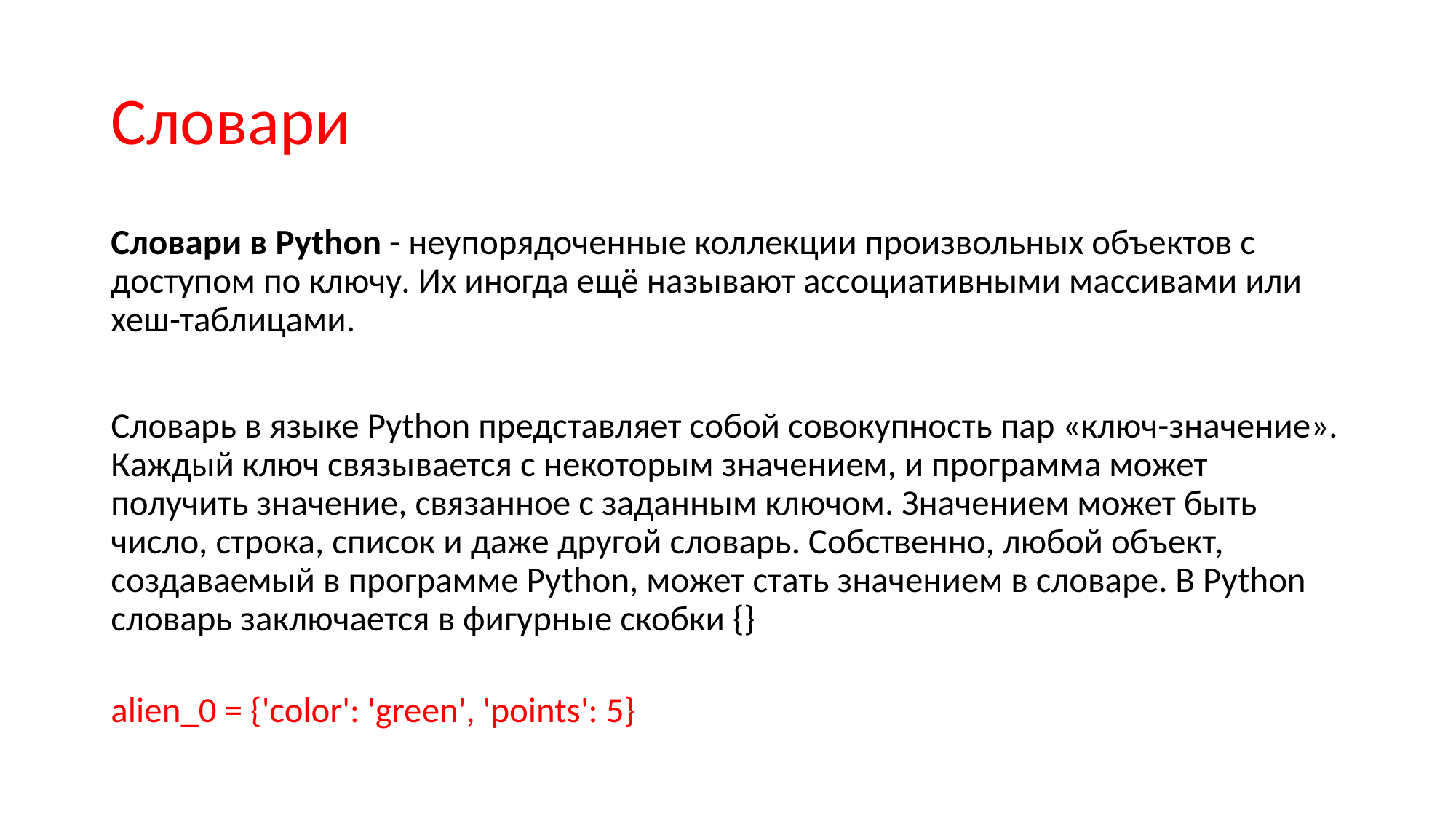

# Словари
Словари в Python - неупорядоченные коллекции произвольных объектов с доступом по ключу. Их иногда ещё называют ассоциативными массивами или хеш-таблицами.

Словарь в языке Python представляет собой совокупность пар «ключ-значение». Каждый ключ связывается с некоторым значением, и программа может получить значение, связанное с заданным ключом. Значением может быть число, строка, список и даже другой словарь. Собственно, любой объект, создаваемый в программе Python, может стать значением в словаре. В Python словарь заключается в фигурные скобки {}
alien_0 = {'color': 'green', 'points': 5}